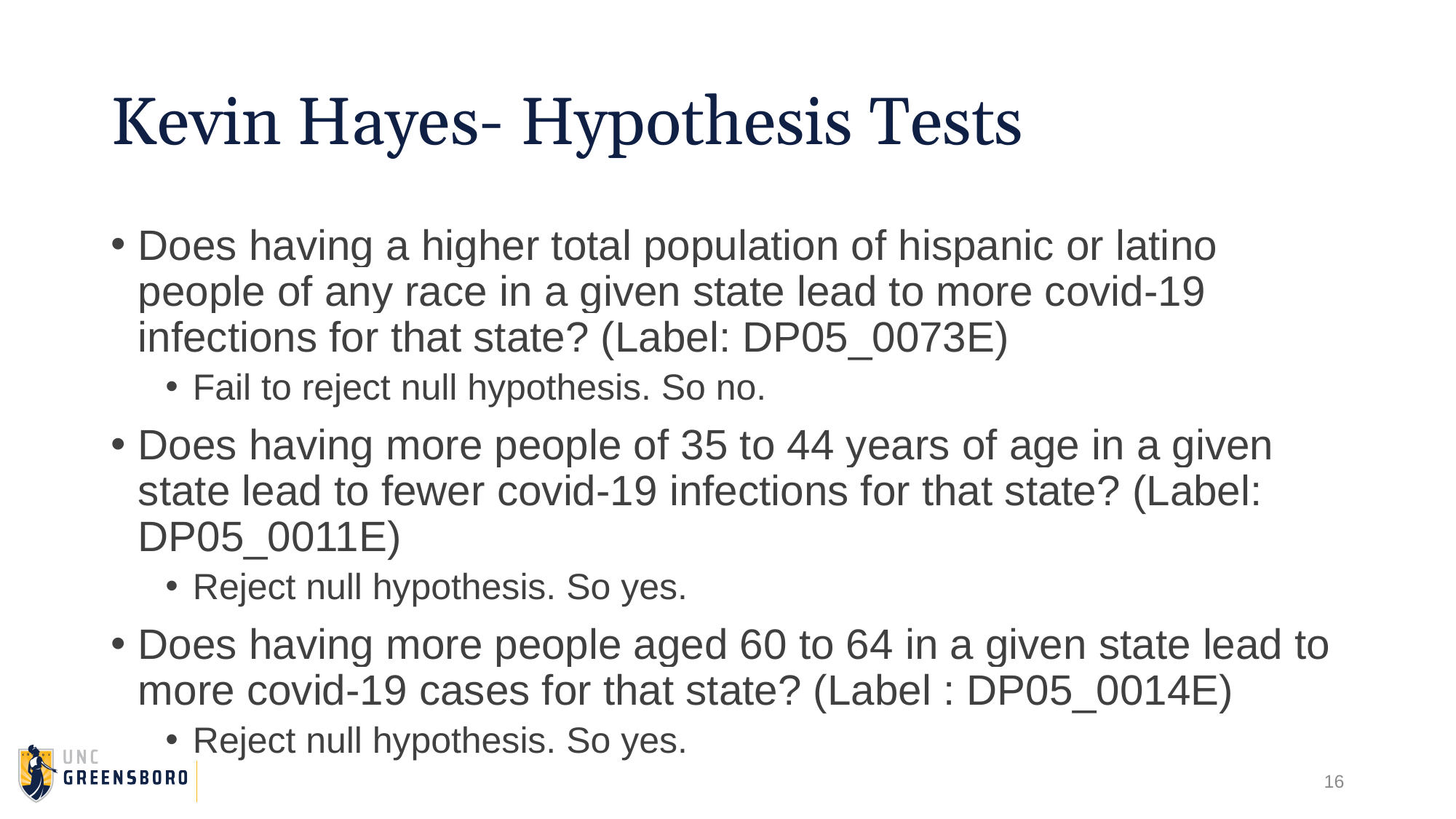

# Kevin Hayes- Hypothesis Tests
Does having a higher total population of hispanic or latino people of any race in a given state lead to more covid-19 infections for that state? (Label: DP05_0073E)
Fail to reject null hypothesis. So no.
Does having more people of 35 to 44 years of age in a given state lead to fewer covid-19 infections for that state? (Label: DP05_0011E)
Reject null hypothesis. So yes.
Does having more people aged 60 to 64 in a given state lead to more covid-19 cases for that state? (Label : DP05_0014E)
Reject null hypothesis. So yes.
16